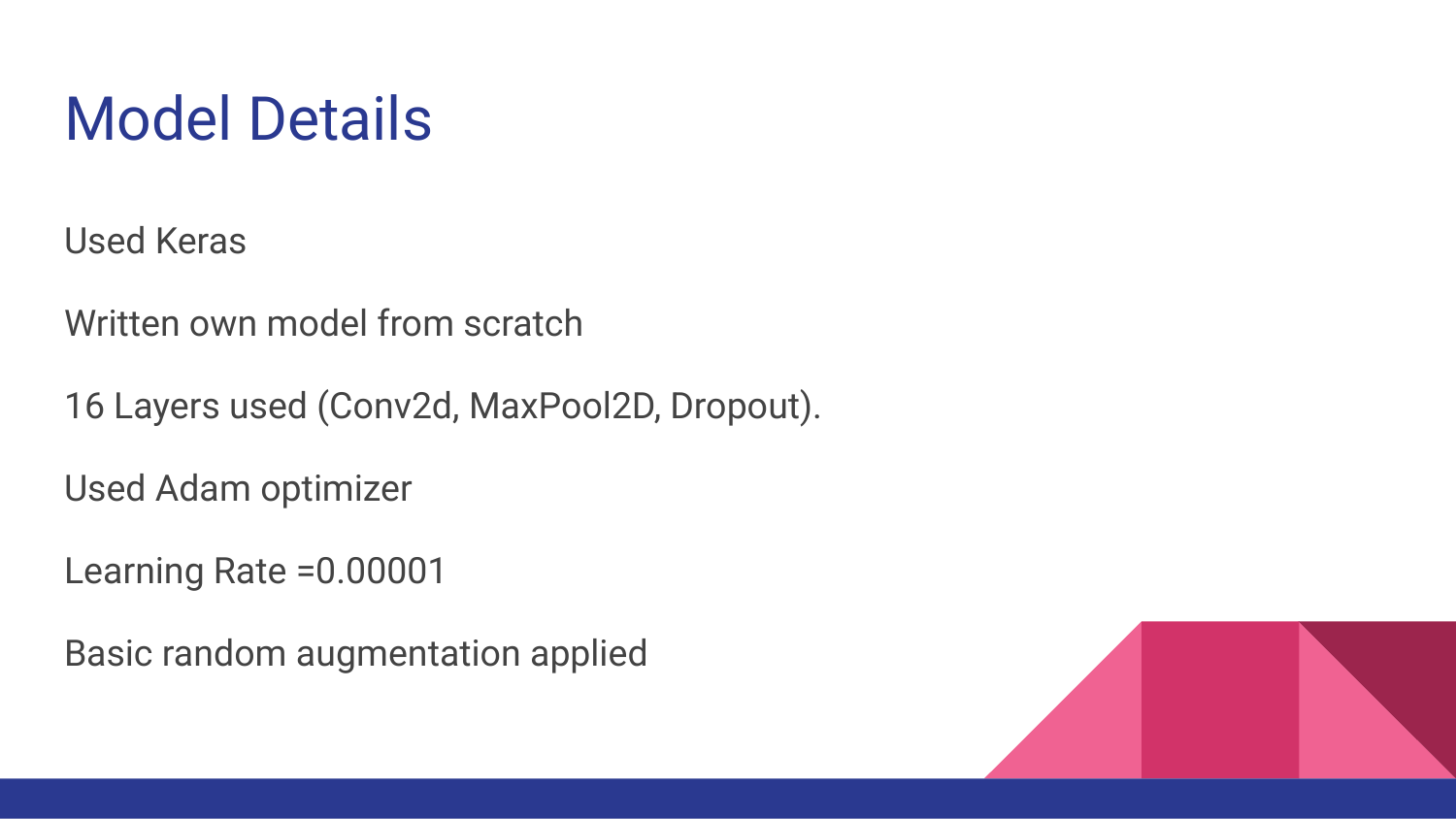

# Model Details
Used Keras
Written own model from scratch
16 Layers used (Conv2d, MaxPool2D, Dropout).
Used Adam optimizer
Learning Rate =0.00001
Basic random augmentation applied